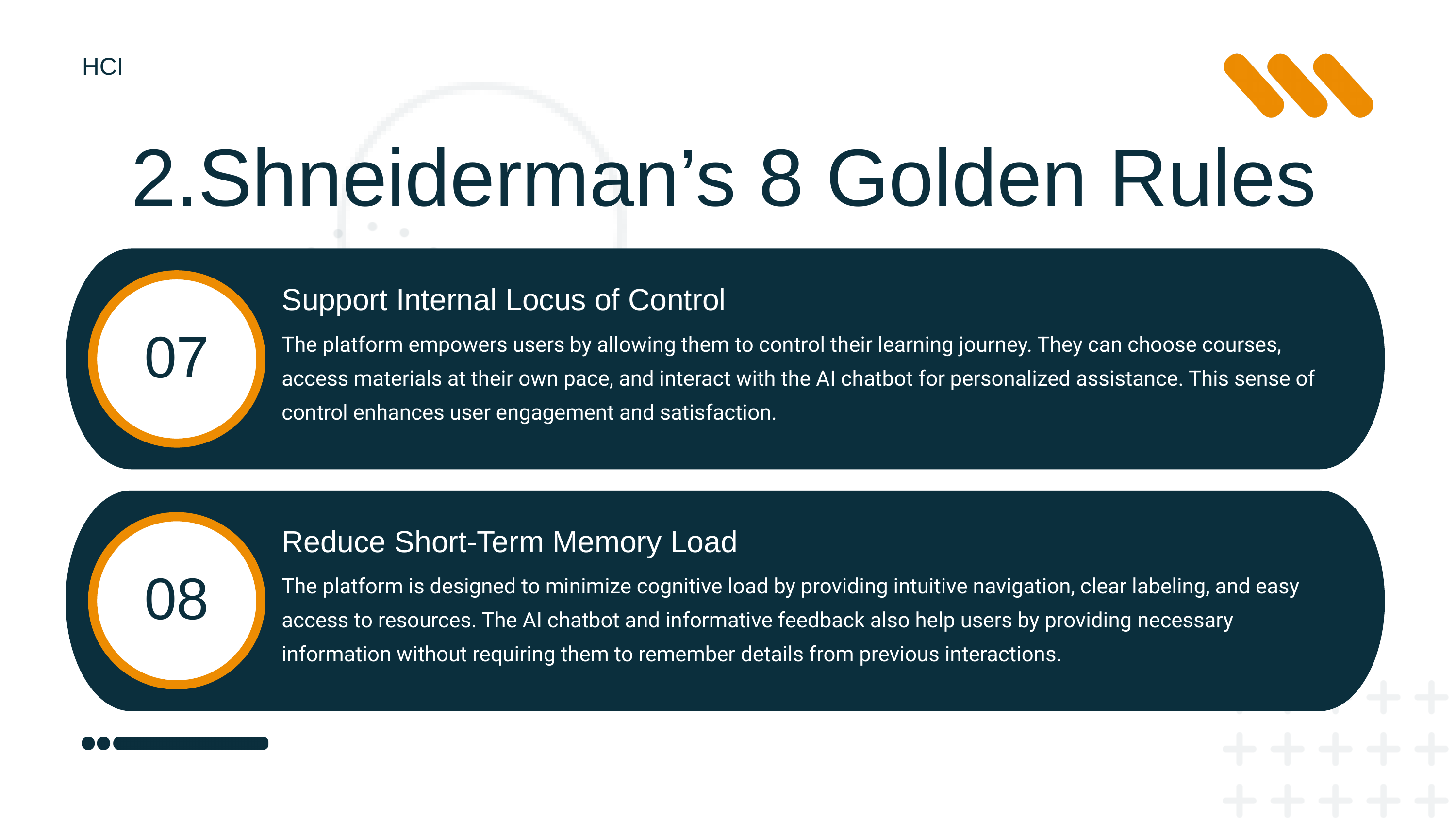

HCI

2.Shneiderman’s 8 Golden Rules

Support Internal Locus of Control

The platform empowers users by allowing them to control their learning journey. They can choose courses, access materials at their own pace, and interact with the AI chatbot for personalized assistance. This sense of control enhances user engagement and satisfaction.
07

Reduce Short-Term Memory Load

The platform is designed to minimize cognitive load by providing intuitive navigation, clear labeling, and easy access to resources. The AI chatbot and informative feedback also help users by providing necessary information without requiring them to remember details from previous interactions.
08